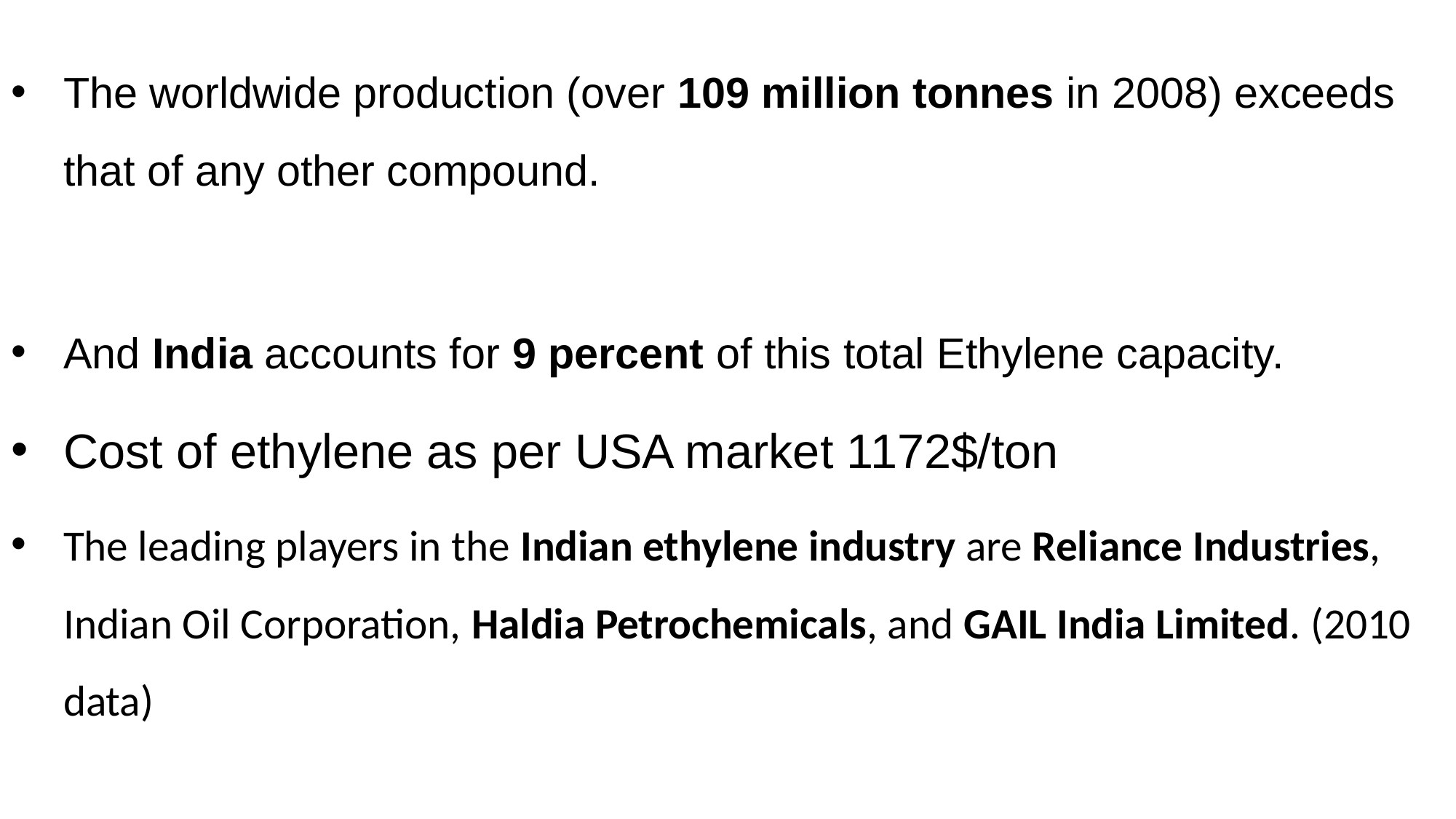

#
The worldwide production (over 109 million tonnes in 2008) exceeds that of any other compound.

And India accounts for 9 percent of this total Ethylene capacity.
Cost of ethylene as per USA market 1172$/ton
The leading players in the Indian ethylene industry are Reliance Industries, Indian Oil Corporation, Haldia Petrochemicals, and GAIL India Limited. (2010 data)